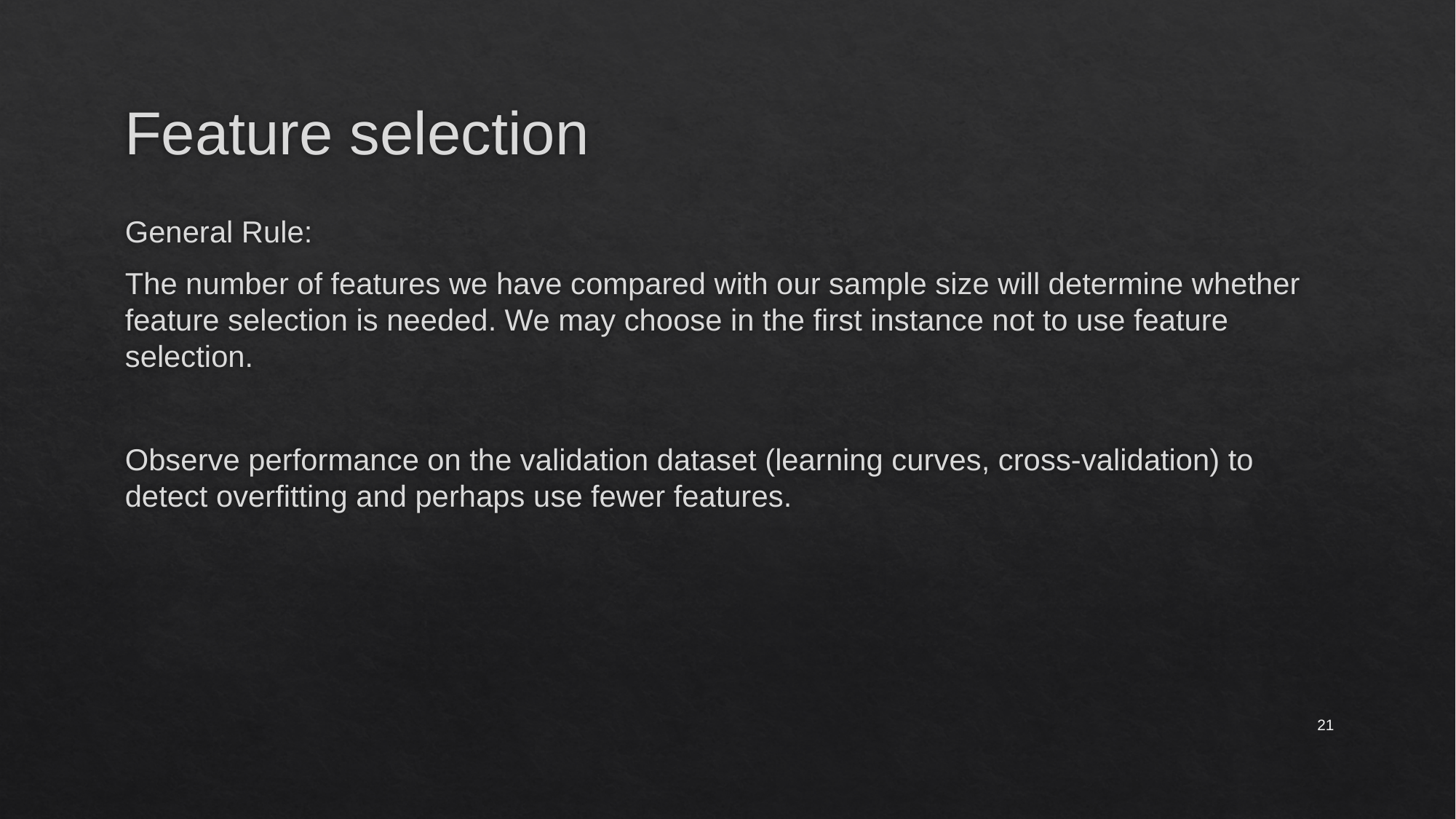

# Feature selection
General Rule:
The number of features we have compared with our sample size will determine whether feature selection is needed. We may choose in the first instance not to use feature selection.

Observe performance on the validation dataset (learning curves, cross-validation) to detect overfitting and perhaps use fewer features.
21